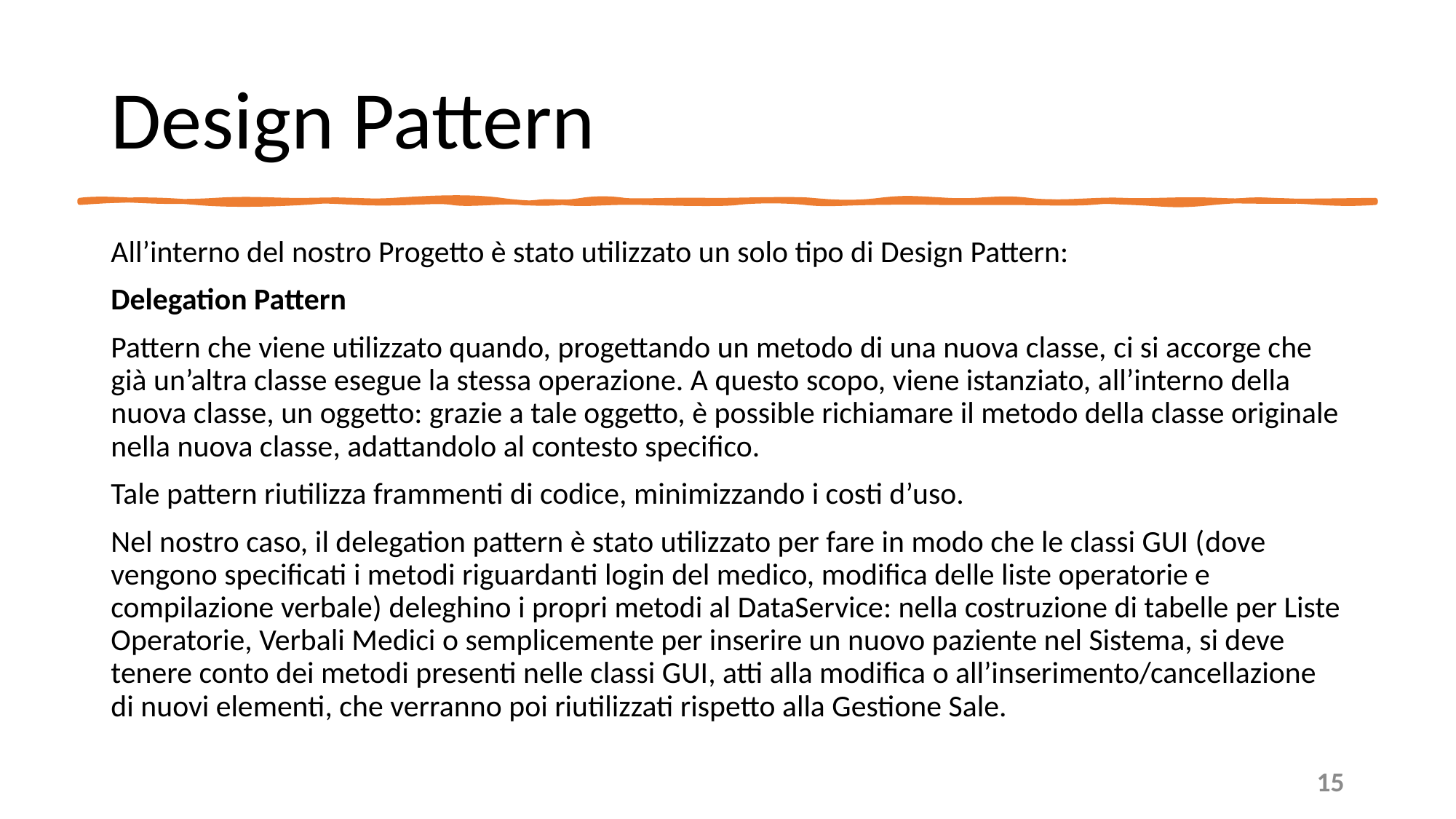

# Design Pattern

All’interno del nostro Progetto è stato utilizzato un solo tipo di Design Pattern:
Delegation Pattern
Pattern che viene utilizzato quando, progettando un metodo di una nuova classe, ci si accorge che già un’altra classe esegue la stessa operazione. A questo scopo, viene istanziato, all’interno della nuova classe, un oggetto: grazie a tale oggetto, è possible richiamare il metodo della classe originale nella nuova classe, adattandolo al contesto specifico.
Tale pattern riutilizza frammenti di codice, minimizzando i costi d’uso.
Nel nostro caso, il delegation pattern è stato utilizzato per fare in modo che le classi GUI (dove vengono specificati i metodi riguardanti login del medico, modifica delle liste operatorie e compilazione verbale) deleghino i propri metodi al DataService: nella costruzione di tabelle per Liste Operatorie, Verbali Medici o semplicemente per inserire un nuovo paziente nel Sistema, si deve tenere conto dei metodi presenti nelle classi GUI, atti alla modifica o all’inserimento/cancellazione di nuovi elementi, che verranno poi riutilizzati rispetto alla Gestione Sale.
15